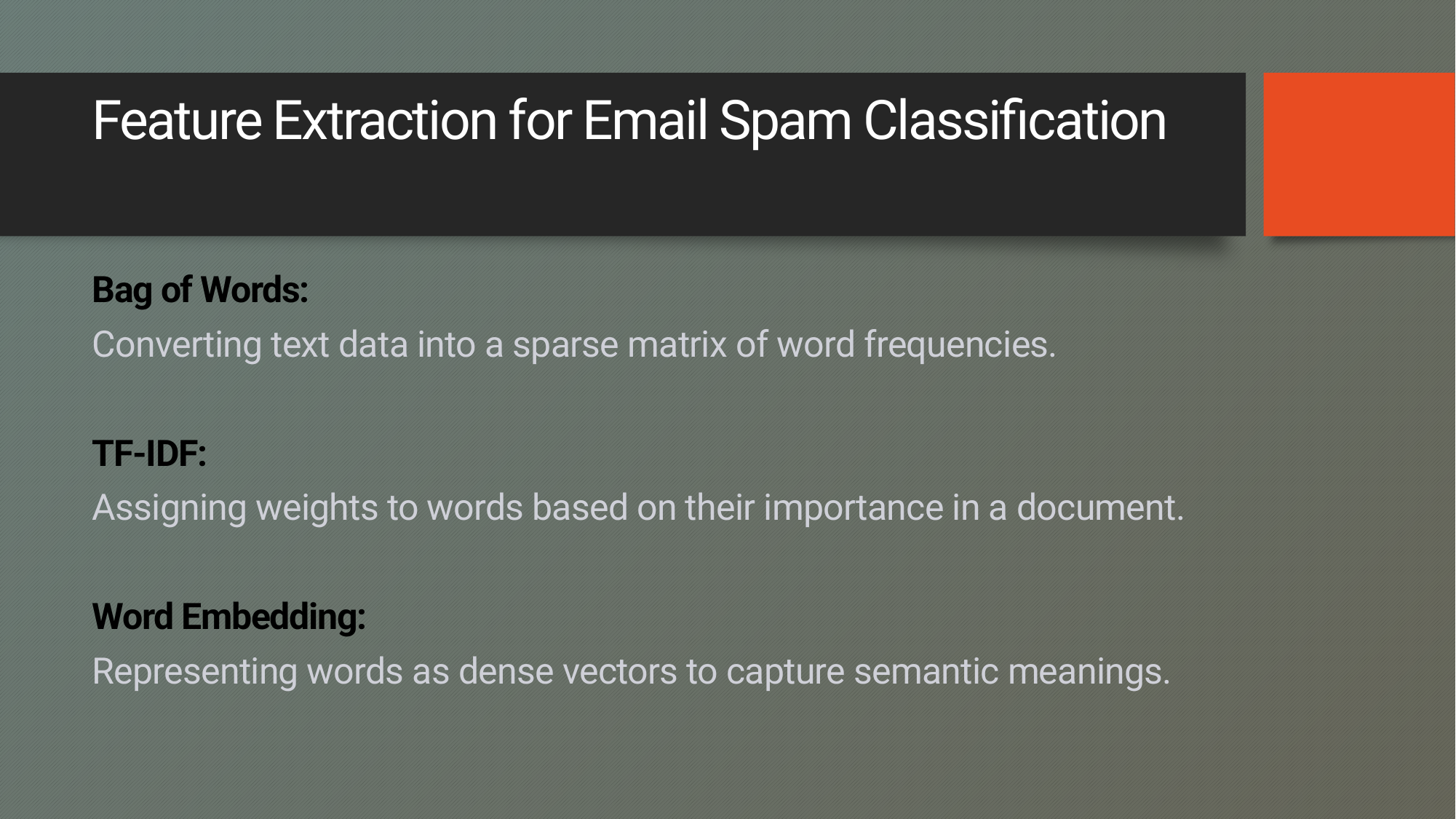

# Feature Extraction for Email Spam Classification
Bag of Words:
Converting text data into a sparse matrix of word frequencies.

TF-IDF:
Assigning weights to words based on their importance in a document.

Word Embedding:
Representing words as dense vectors to capture semantic meanings.